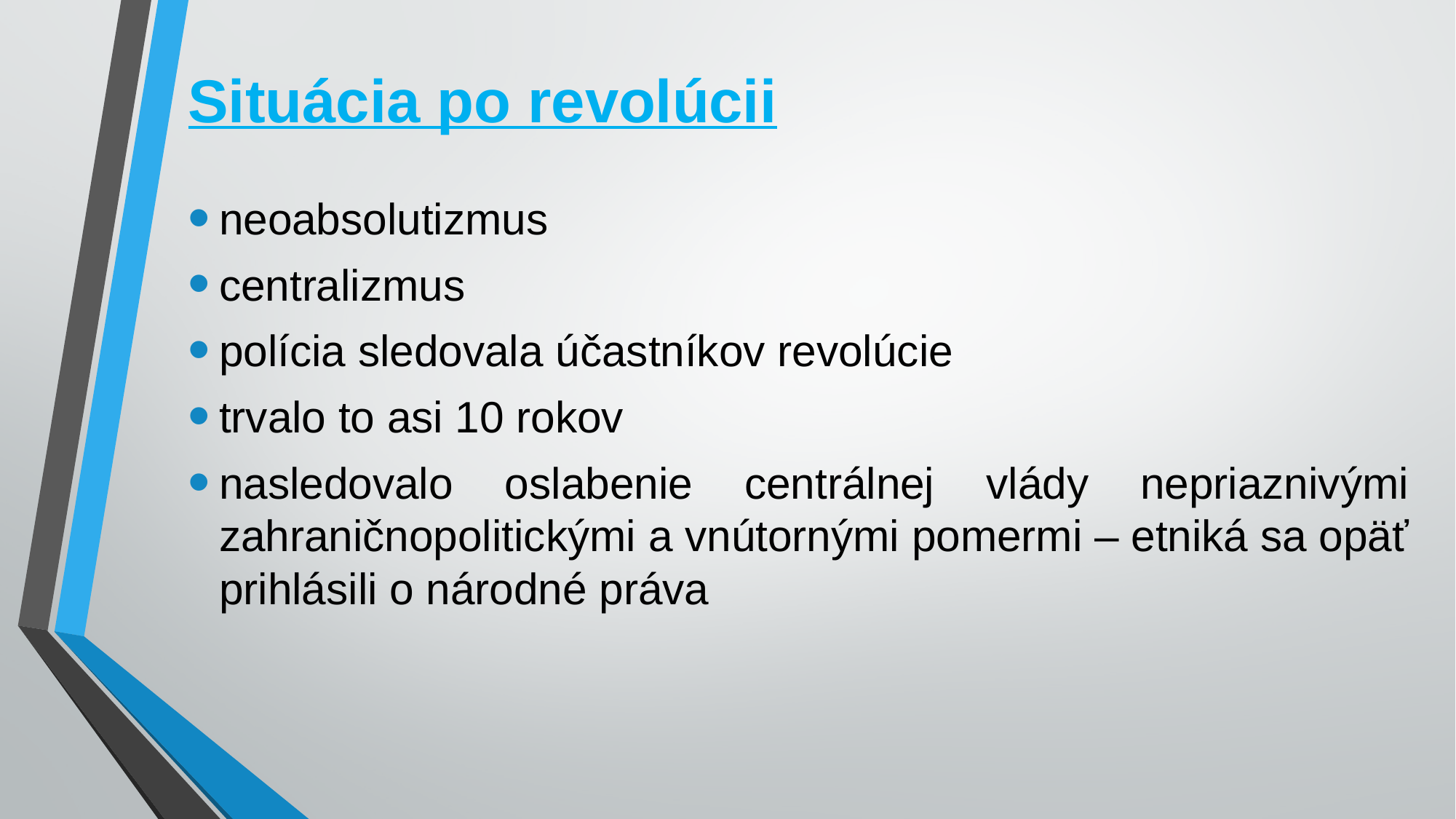

# Situácia po revolúcii

neoabsolutizmus
centralizmus
polícia sledovala účastníkov revolúcie
trvalo to asi 10 rokov
nasledovalo oslabenie centrálnej vlády nepriaznivými zahraničnopolitickými a vnútornými pomermi – etniká sa opäť prihlásili o národné práva